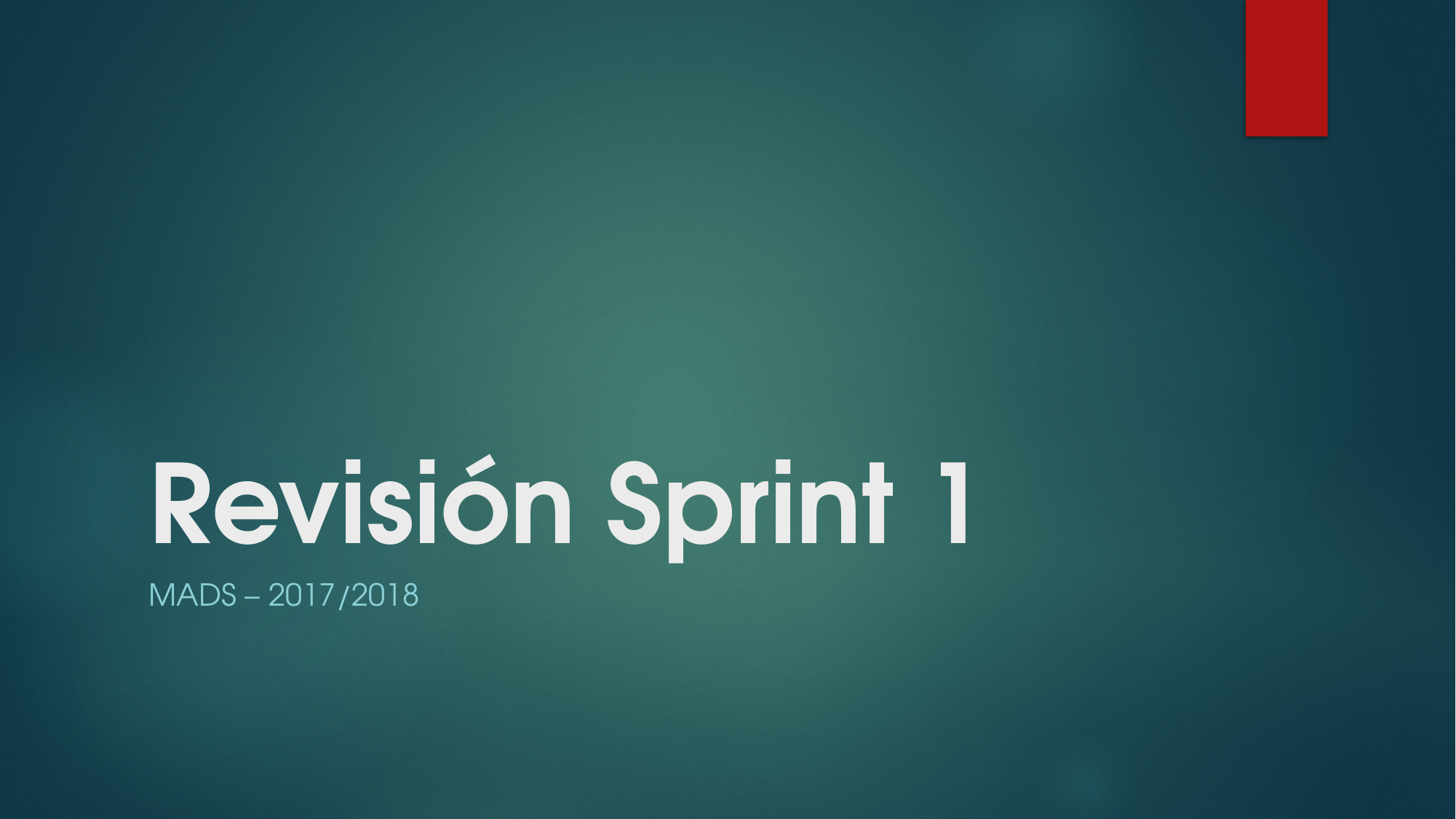

# Revisión Sprint 1
MADS – 2017/2018